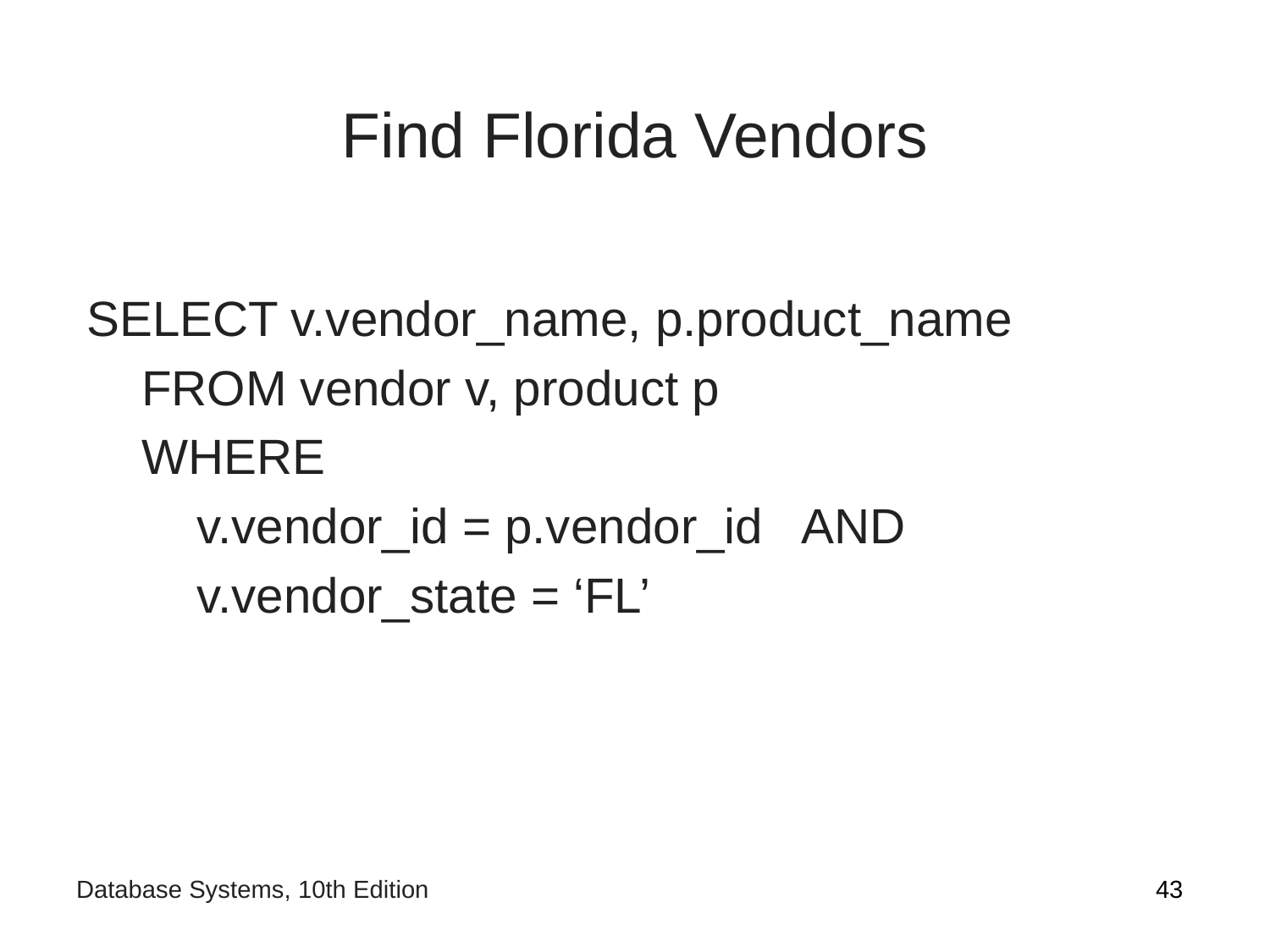

# Find Florida Vendors

SELECT v.vendor_name, p.product_name
    FROM vendor v, product p
    WHERE
        v.vendor_id = p.vendor_id   AND
        v.vendor_state = ‘FL’
43
Database Systems, 10th Edition